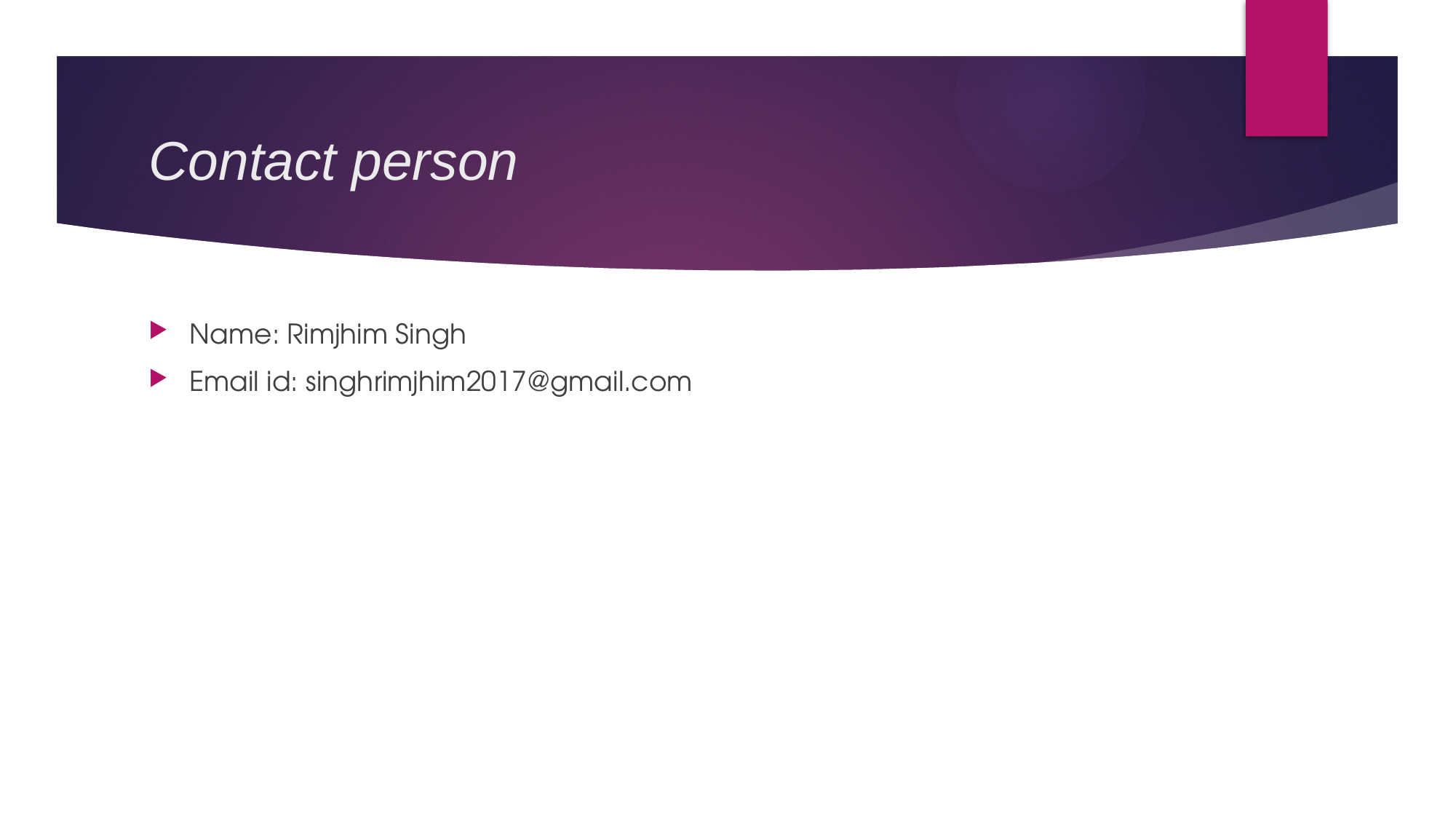

# Contact person
Name: Rimjhim Singh
Email id: singhrimjhim2017@gmail.com